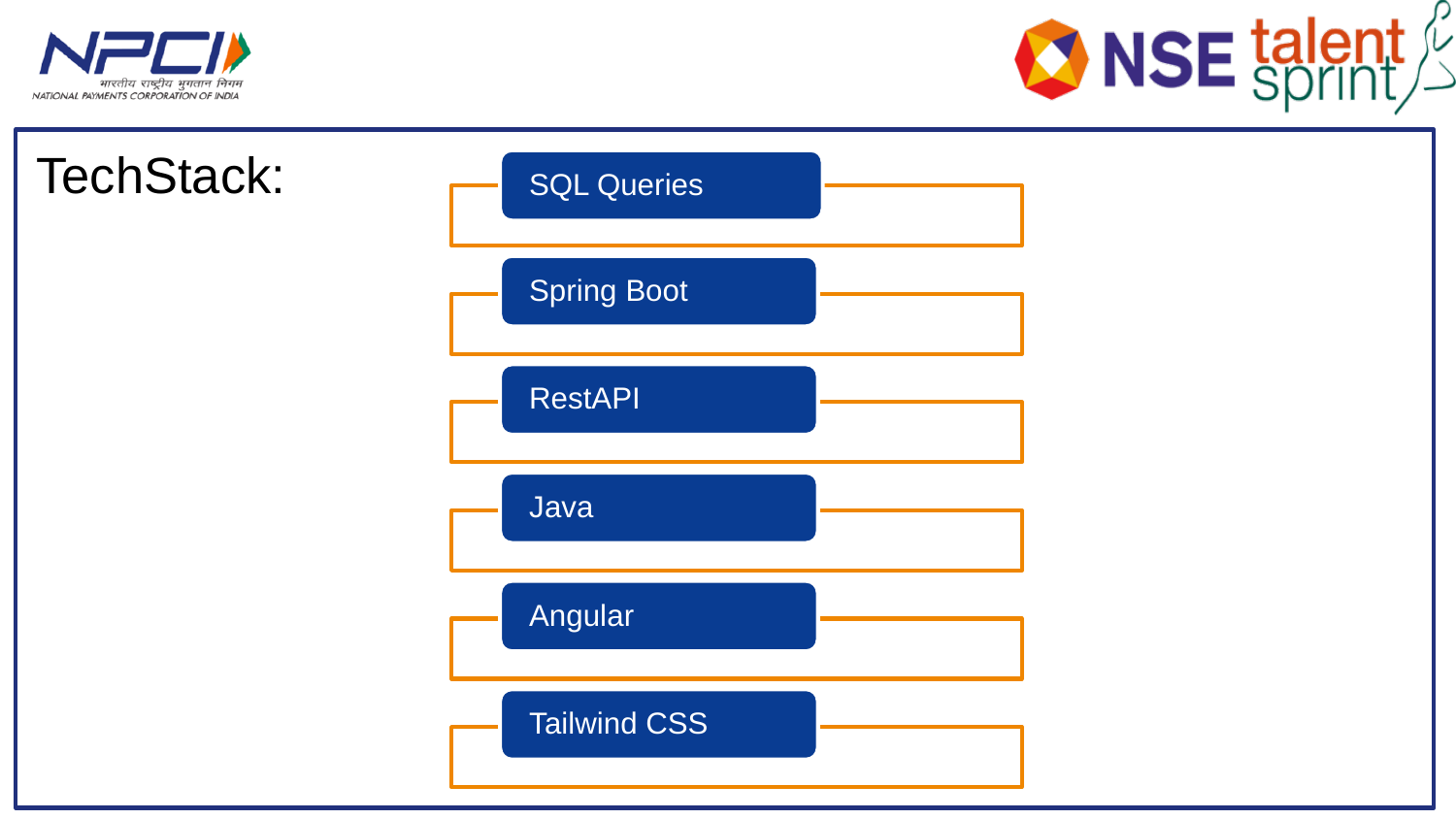

# TechStack:

SQL Queries

Spring Boot

RestAPI

Java

Angular

Tailwind CSS